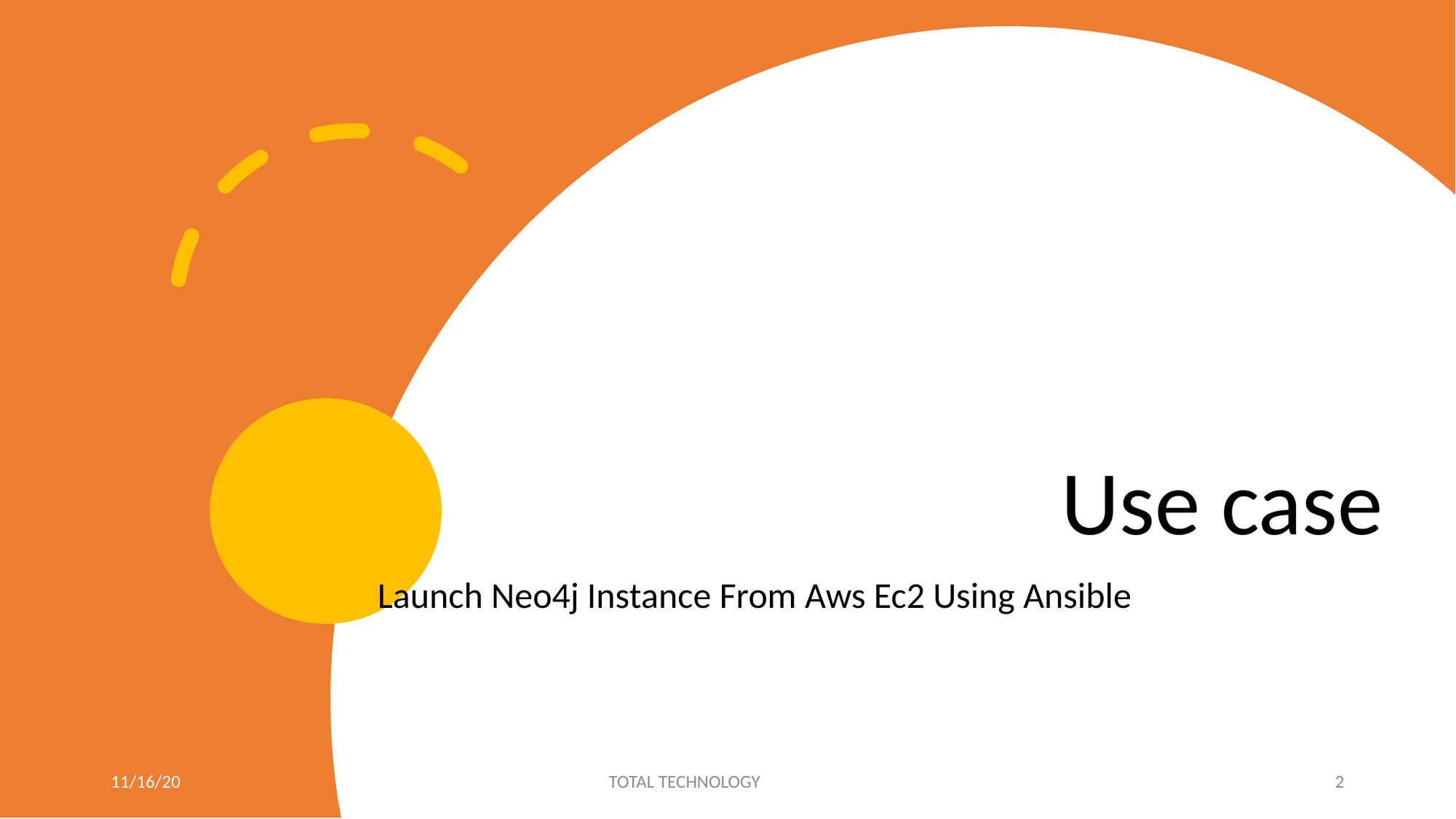

# Use case

Launch Neo4j Instance From Aws Ec2 Using Ansible

11/16/20
TOTAL TECHNOLOGY
2